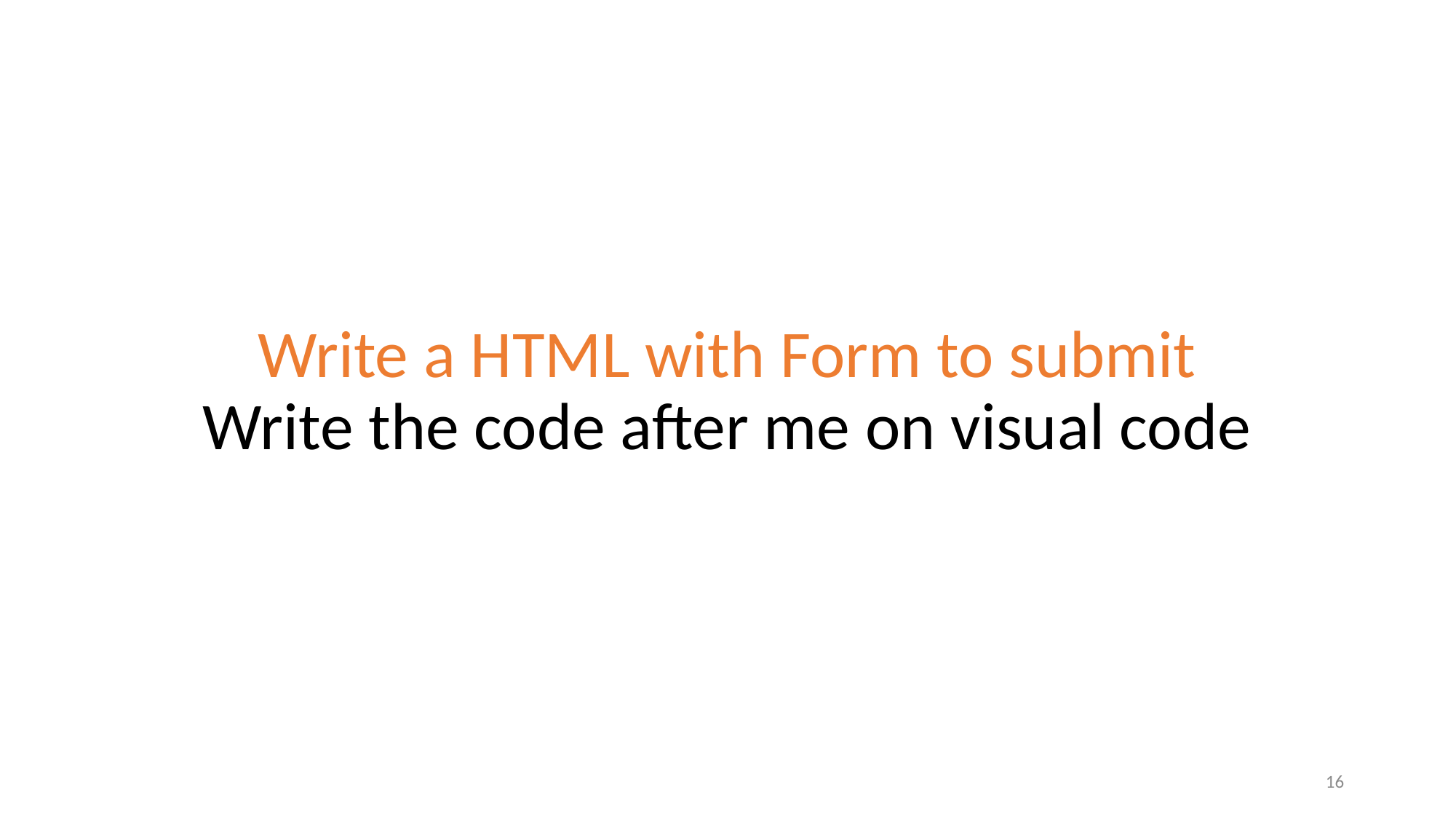

# Write a HTML with Form to submit Write the code after me on visual code
16